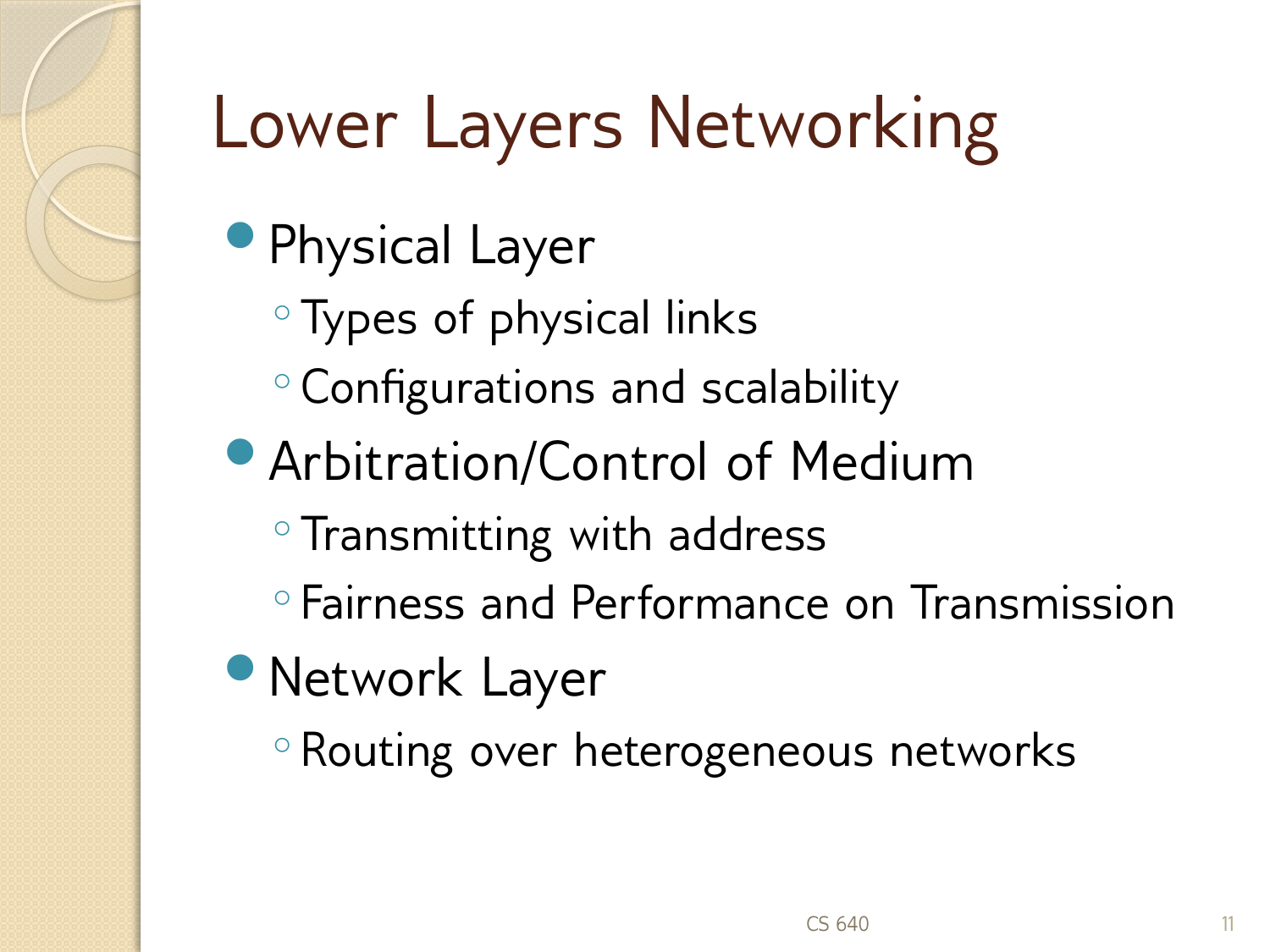

# Lower Layers Networking
Physical Layer
Types of physical links
Configurations and scalability
Arbitration/Control of Medium
Transmitting with address
Fairness and Performance on Transmission
Network Layer
Routing over heterogeneous networks
CS 640
11